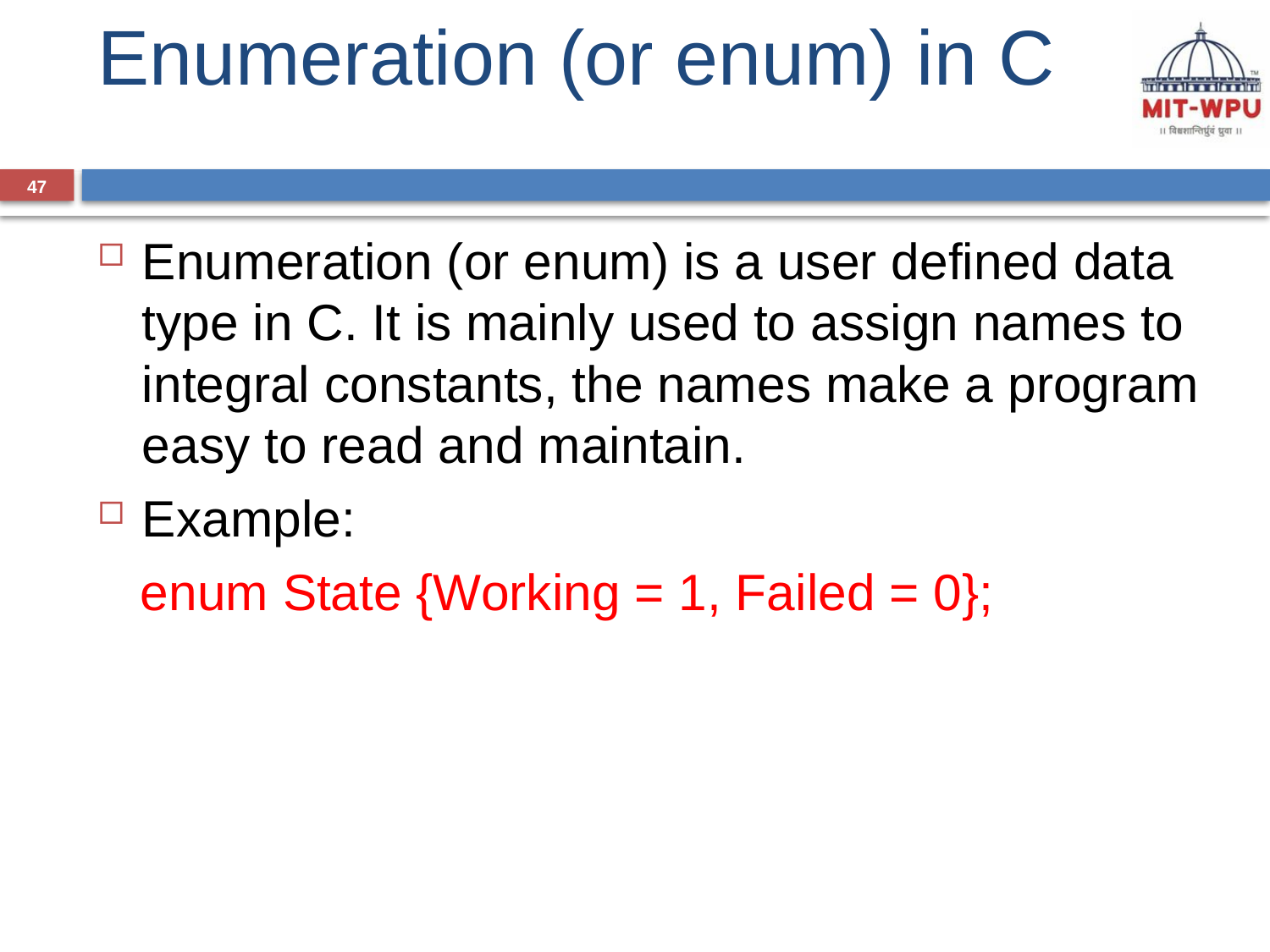

# Enumeration (or enum) in C
47
Enumeration (or enum) is a user defined data type in C. It is mainly used to assign names to integral constants, the names make a program easy to read and maintain.
Example:
   enum State {Working = 1, Failed = 0};